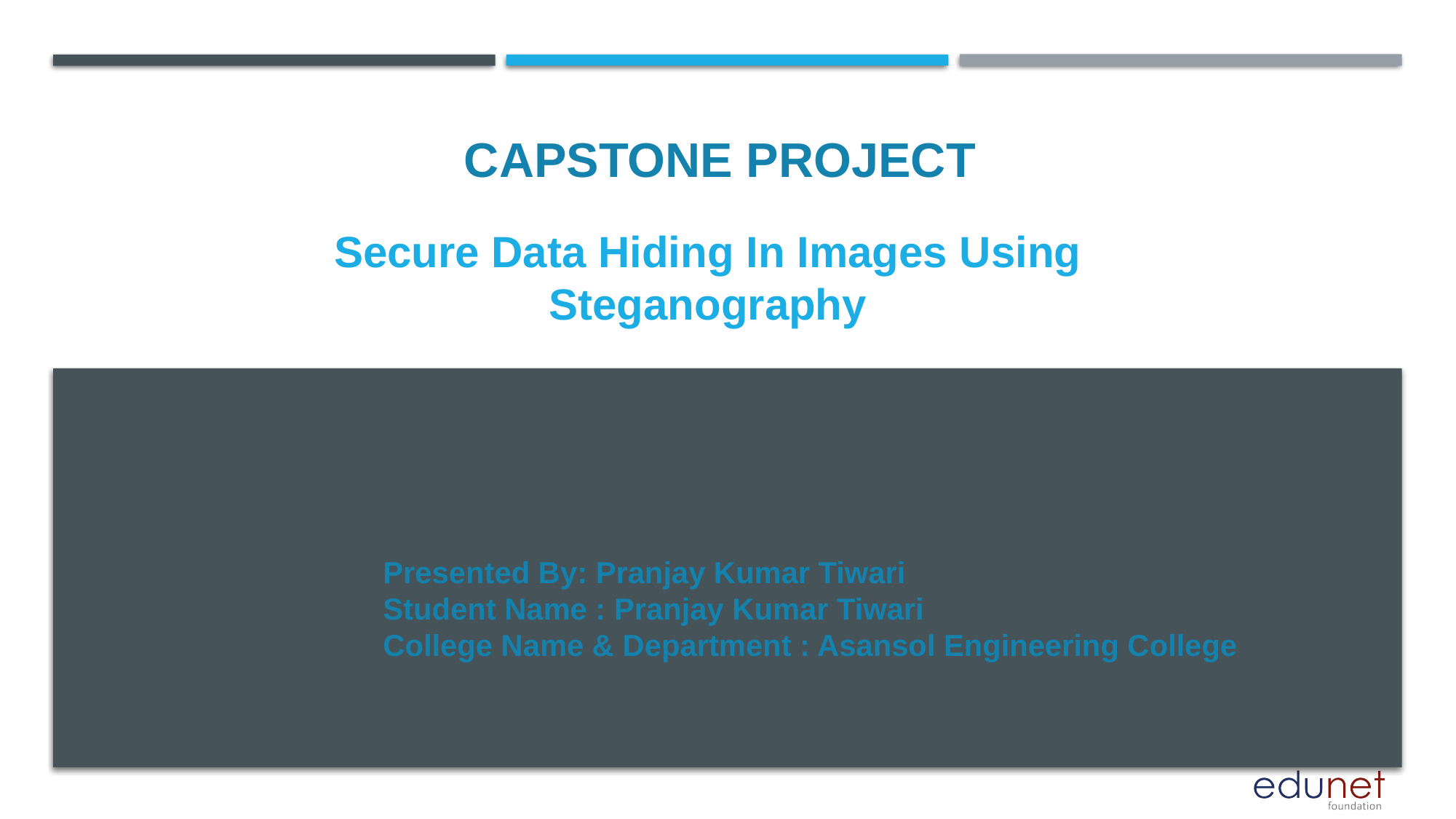

CAPSTONE PROJECT
# Secure Data Hiding In Images Using Steganography
Presented By: Pranjay Kumar Tiwari
Student Name : Pranjay Kumar Tiwari
College Name & Department : Asansol Engineering College